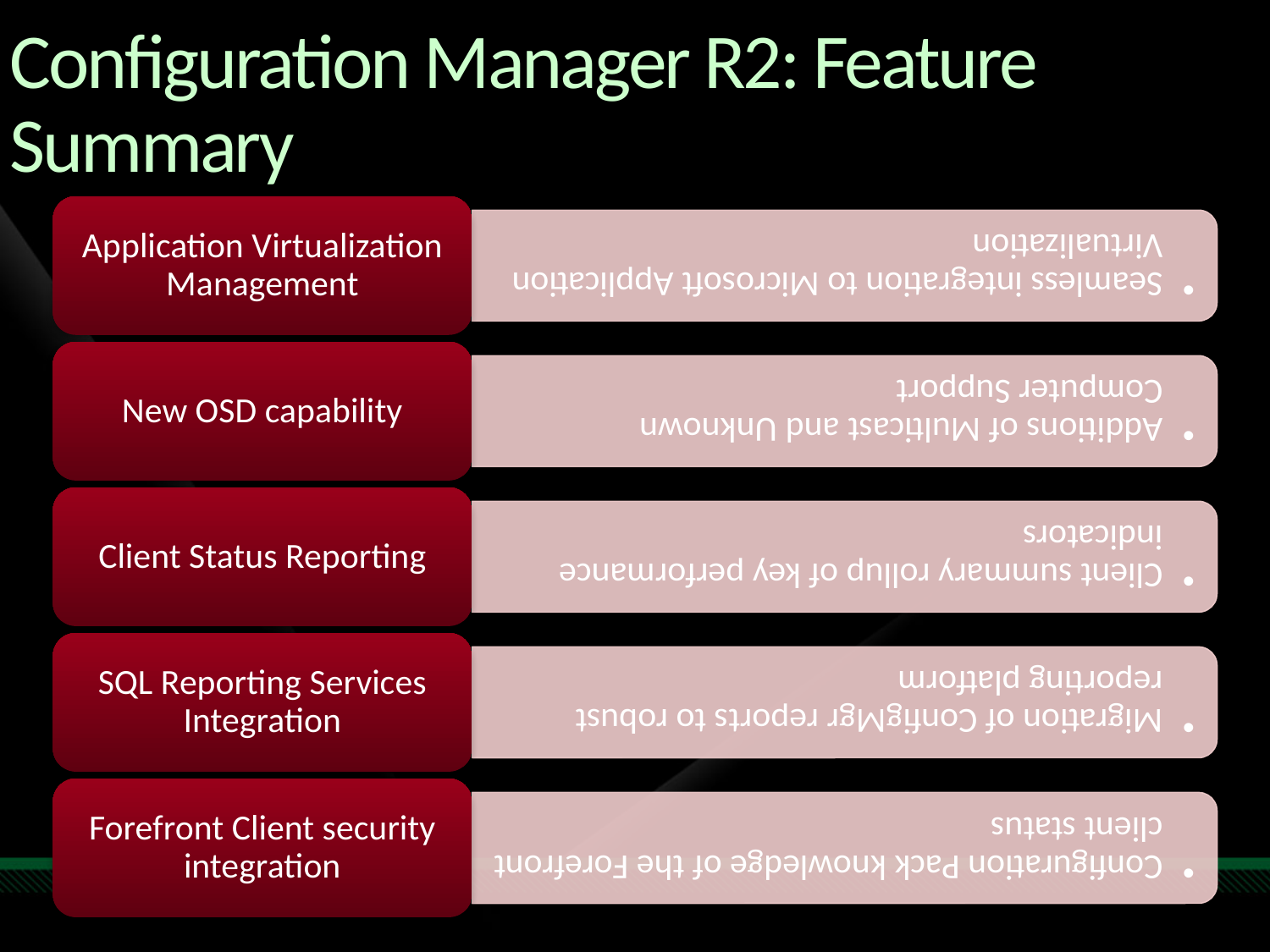

# Configuration Manager R2: Feature Summary
Seamless integration to Microsoft Application Virtualization
Application Virtualization Management
Additions of Multicast and Unknown Computer Support
New OSD capability
Client summary rollup of key performance indicators
Client Status Reporting
Migration of ConfigMgr reports to robust reporting platform
SQL Reporting Services Integration
Configuration Pack knowledge of the Forefront client status
Forefront Client security integration